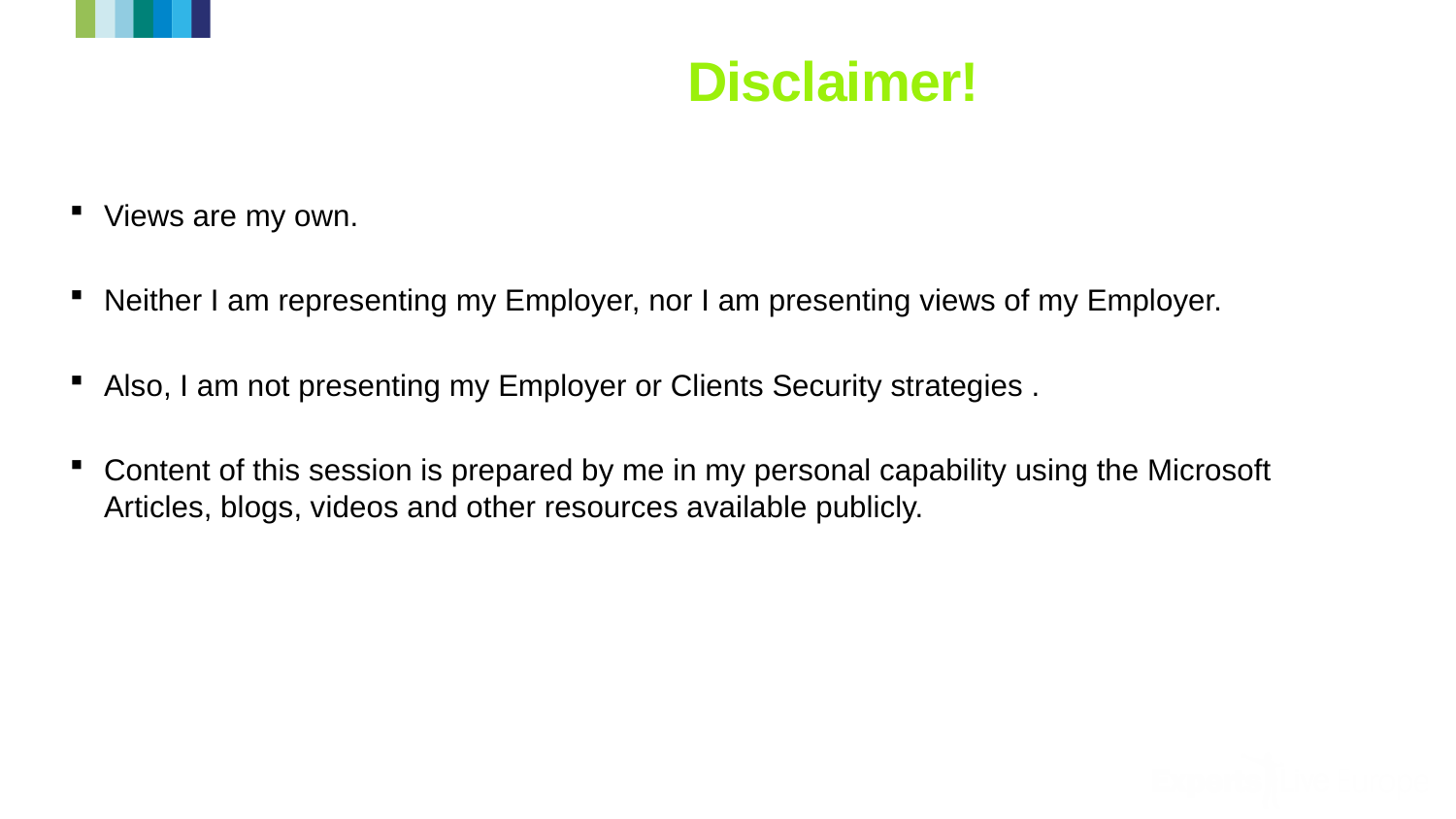

Disclaimer!
Views are my own.

Neither I am representing my Employer, nor I am presenting views of my Employer.

Also, I am not presenting my Employer or Clients Security strategies .

Content of this session is prepared by me in my personal capability using the Microsoft Articles, blogs, videos and other resources available publicly.